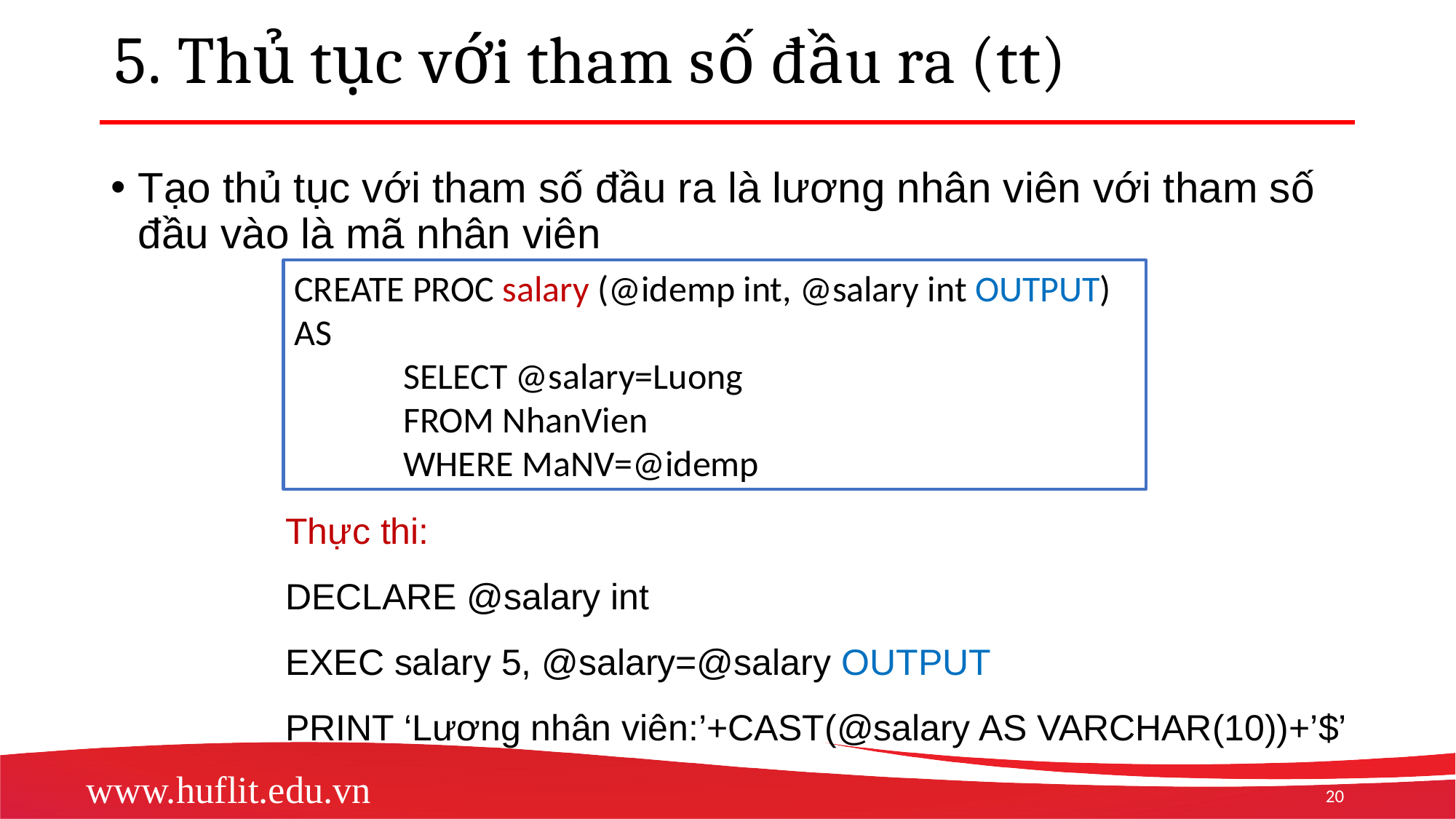

# 5. Thủ tục với tham số đầu ra (tt)
Tạo thủ tục với tham số đầu ra là lương nhân viên với tham số đầu vào là mã nhân viên
CREATE PROC salary (@idemp int, @salary int OUTPUT)
AS
	SELECT @salary=Luong
	FROM NhanVien
	WHERE MaNV=@idemp
Thực thi:
DECLARE @salary int
EXEC salary 5, @salary=@salary OUTPUT
PRINT ‘Lương nhân viên:’+CAST(@salary AS VARCHAR(10))+’$’
20